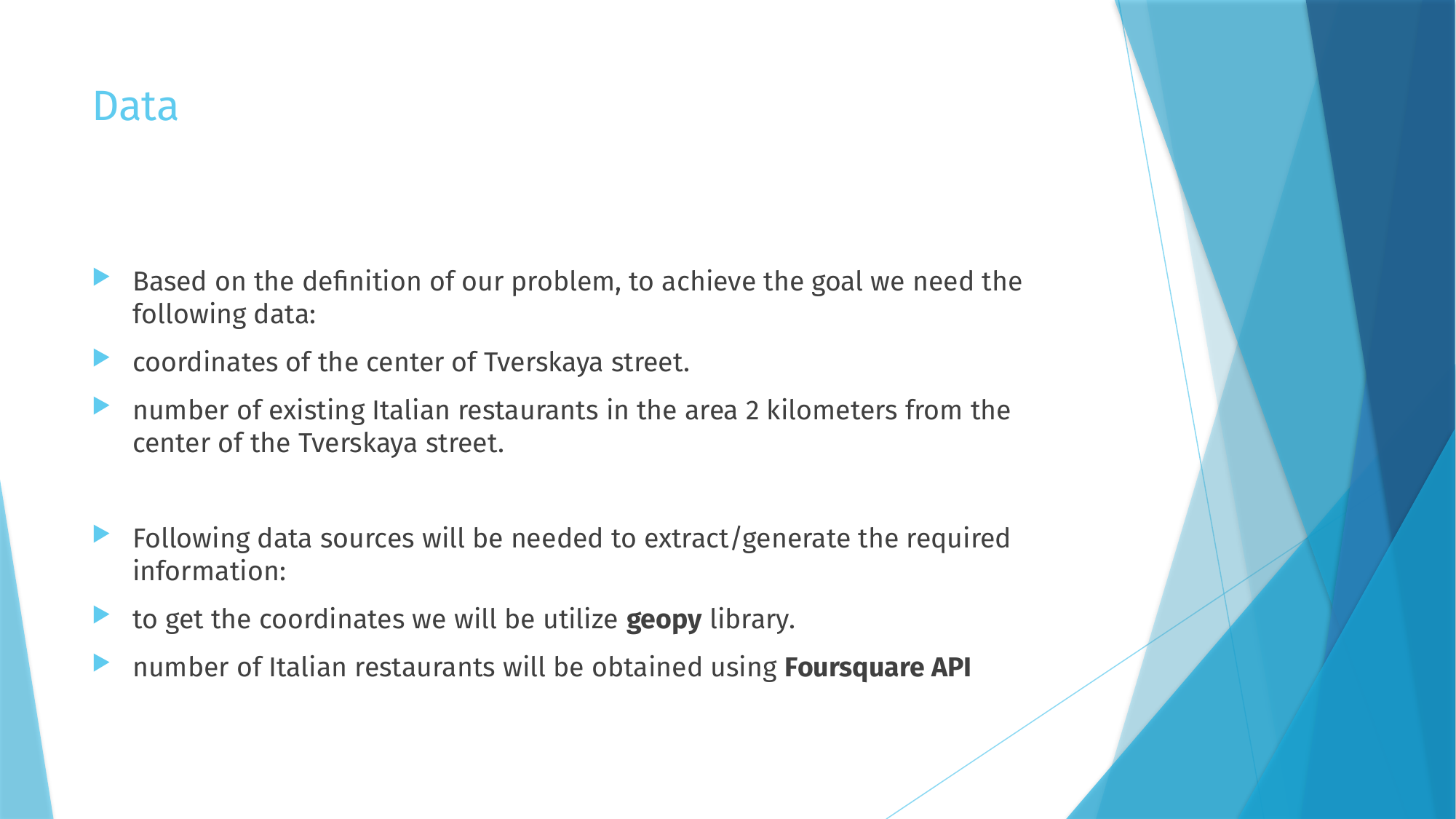

# Data
Based on the definition of our problem, to achieve the goal we need the following data:
coordinates of the center of Tverskaya street.
number of existing Italian restaurants in the area 2 kilometers from the center of the Tverskaya street.

Following data sources will be needed to extract/generate the required information:
to get the coordinates we will be utilize geopy library.
number of Italian restaurants will be obtained using Foursquare API